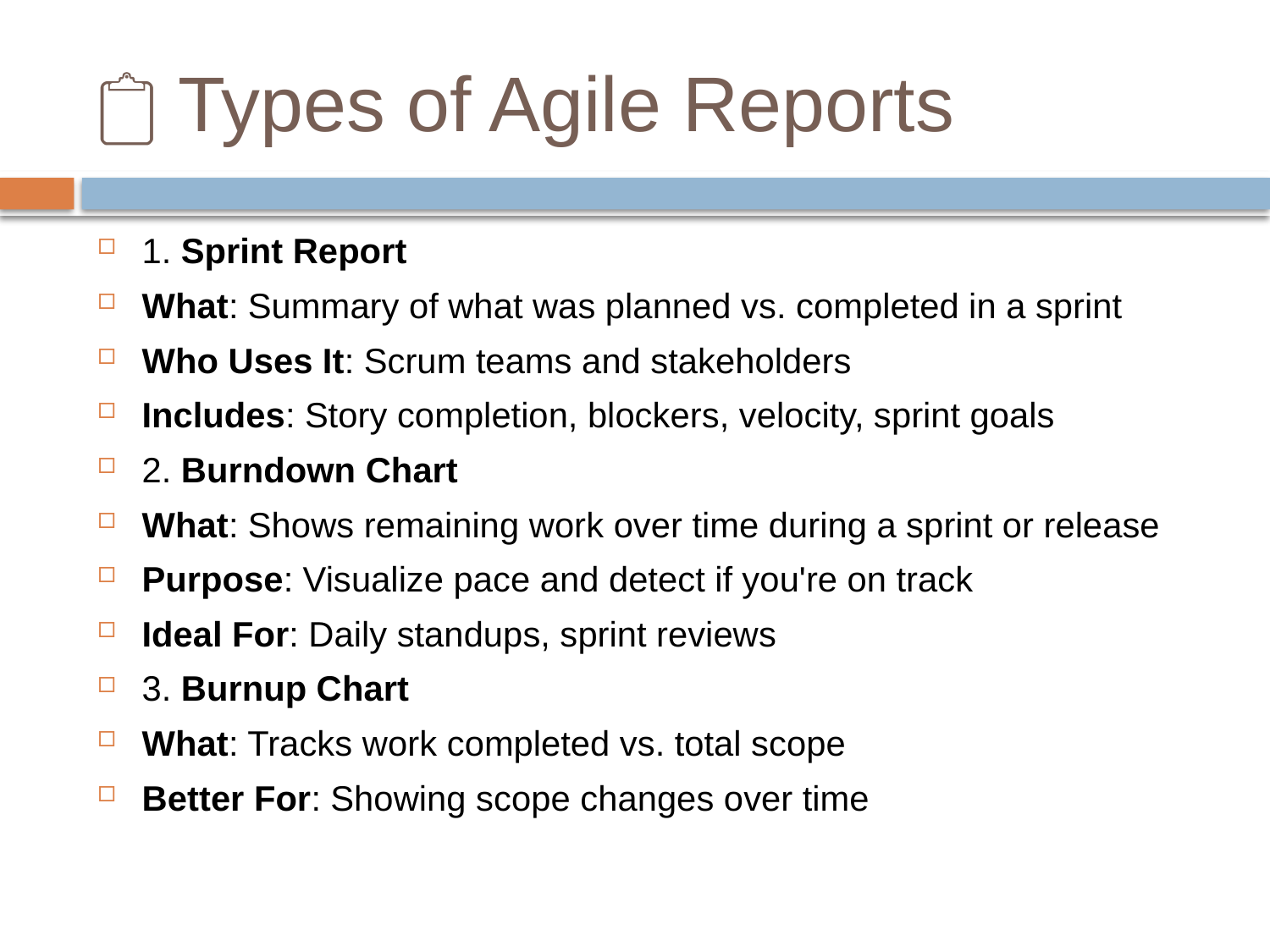

# 📋 Types of Agile Reports
1. Sprint Report
What: Summary of what was planned vs. completed in a sprint
Who Uses It: Scrum teams and stakeholders
Includes: Story completion, blockers, velocity, sprint goals
2. Burndown Chart
What: Shows remaining work over time during a sprint or release
Purpose: Visualize pace and detect if you're on track
Ideal For: Daily standups, sprint reviews
3. Burnup Chart
What: Tracks work completed vs. total scope
Better For: Showing scope changes over time